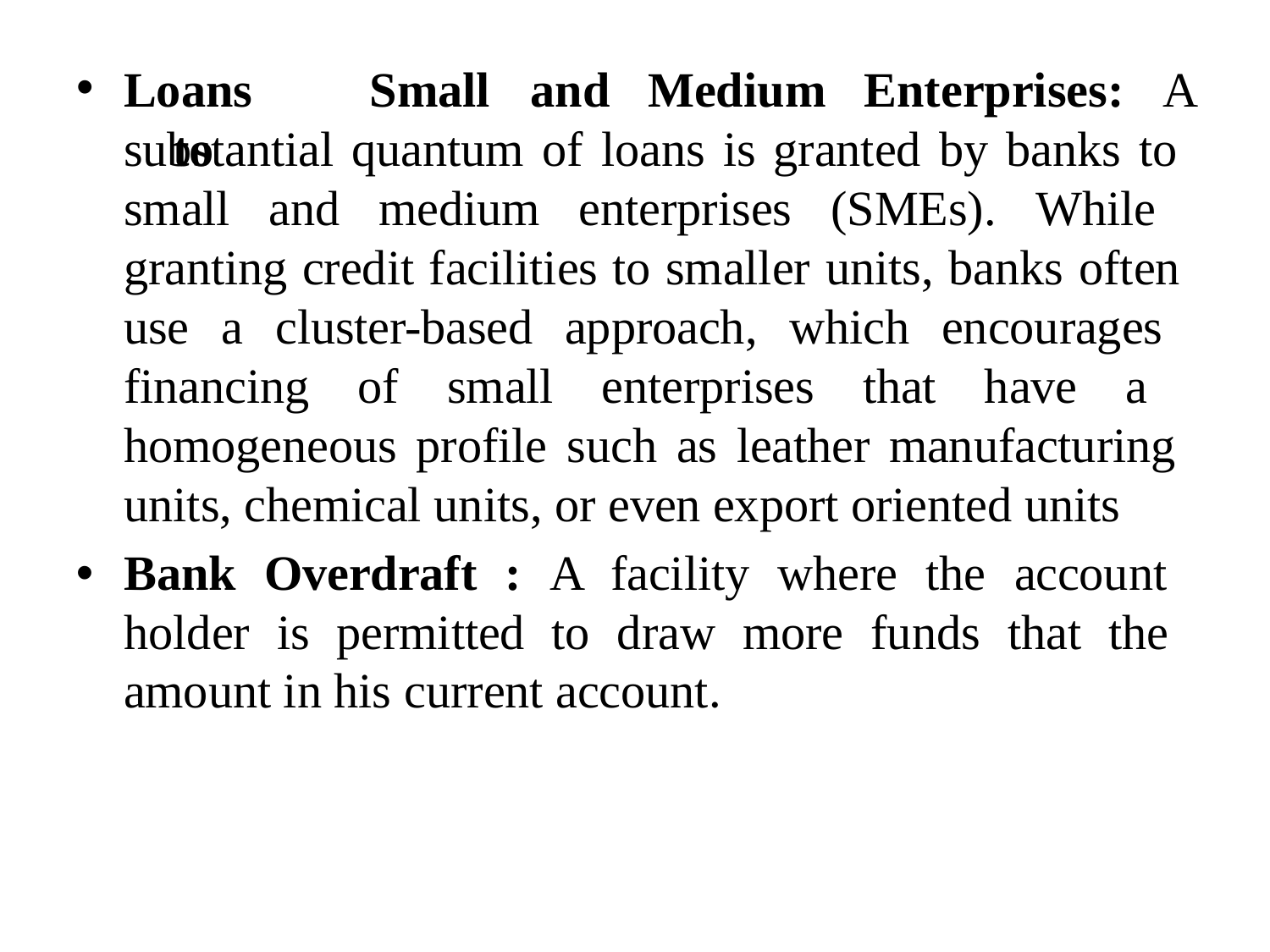

Loans	to
Small	and	Medium	Enterprises:	A
substantial quantum of loans is granted by banks to  small and medium enterprises (SMEs). While  granting credit facilities to smaller units, banks often  use a cluster-based approach, which encourages  financing of small enterprises that have a  homogeneous profile such as leather manufacturing  units, chemical units, or even export oriented units
Bank Overdraft : A facility where the account  holder is permitted to draw more funds that the  amount in his current account.